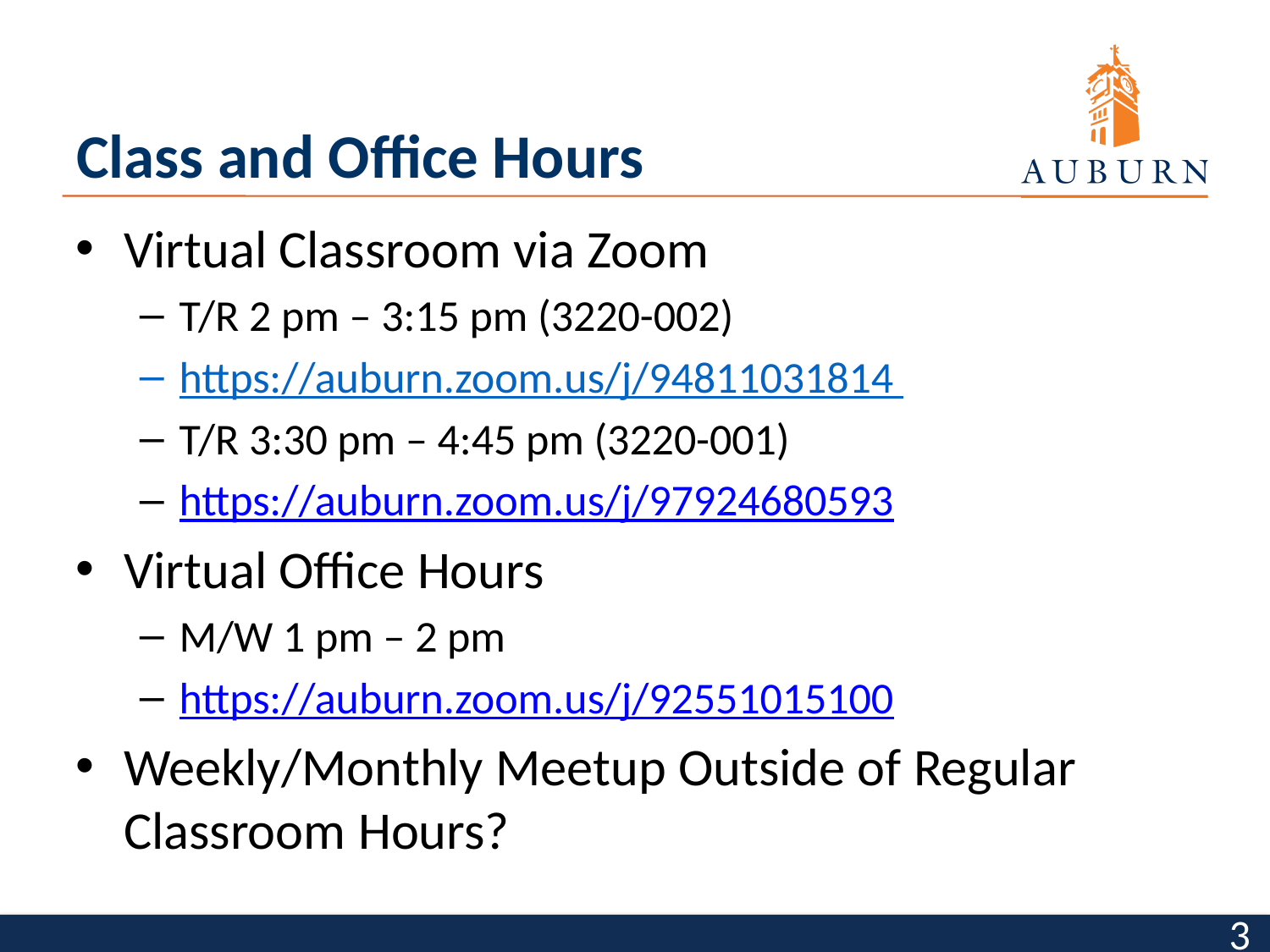

# Class and Office Hours
Virtual Classroom via Zoom
T/R 2 pm – 3:15 pm (3220-002)
https://auburn.zoom.us/j/94811031814
T/R 3:30 pm – 4:45 pm (3220-001)
https://auburn.zoom.us/j/97924680593
Virtual Office Hours
M/W 1 pm – 2 pm
https://auburn.zoom.us/j/92551015100
Weekly/Monthly Meetup Outside of Regular Classroom Hours?

3